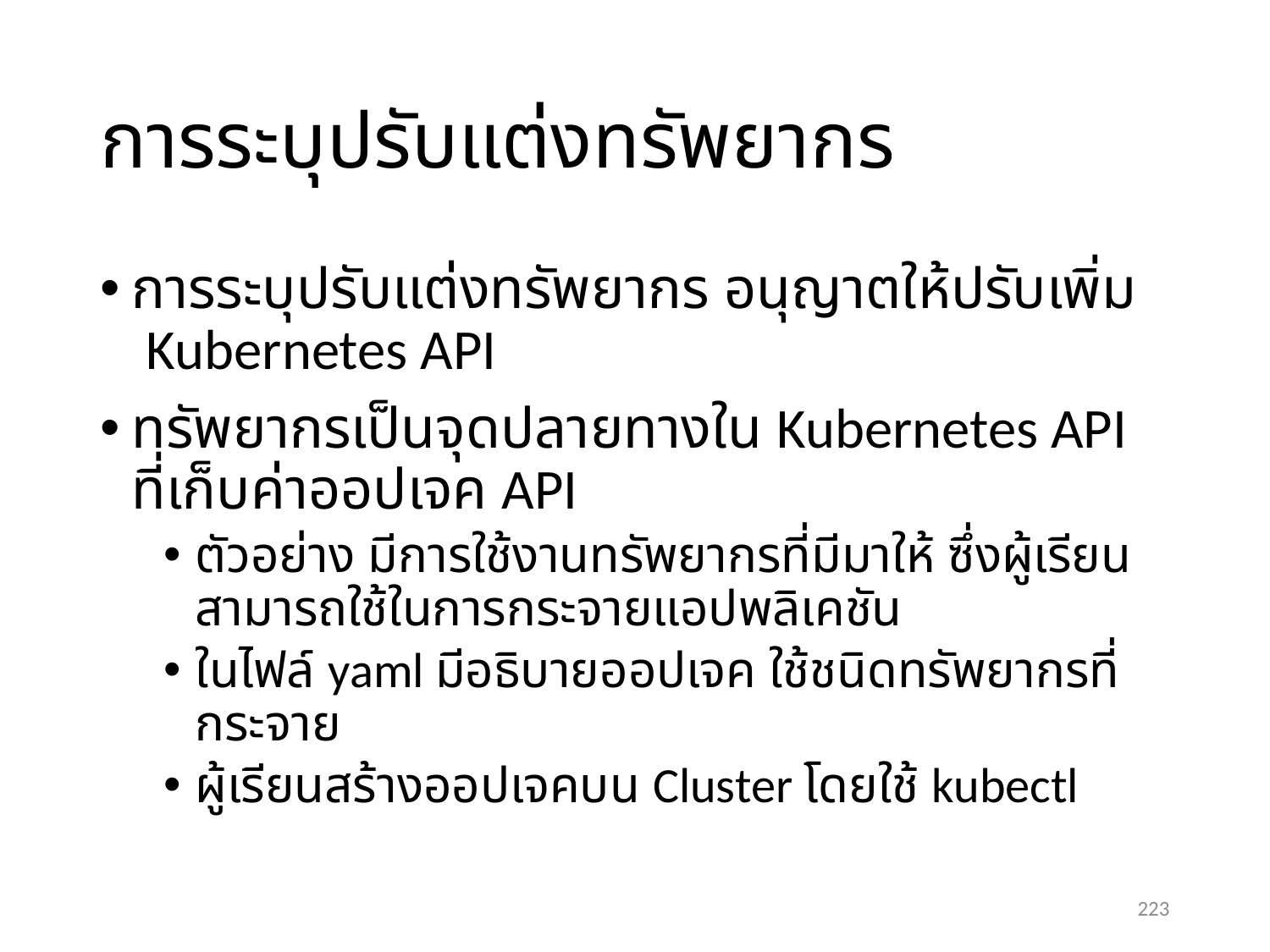

# การระบุปรับแต่งทรัพยากร
การระบุปรับแต่งทรัพยากร อนุญาตให้ปรับเพิ่ม Kubernetes API
ทรัพยากรเป็นจุดปลายทางใน Kubernetes API ที่เก็บค่าออปเจค API
ตัวอย่าง มีการใช้งานทรัพยากรที่มีมาให้ ซึ่งผู้เรียนสามารถใช้ในการกระจายแอปพลิเคชัน
ในไฟล์ yaml มีอธิบายออปเจค ใช้ชนิดทรัพยากรที่กระจาย
ผู้เรียนสร้างออปเจคบน Cluster โดยใช้ kubectl
223